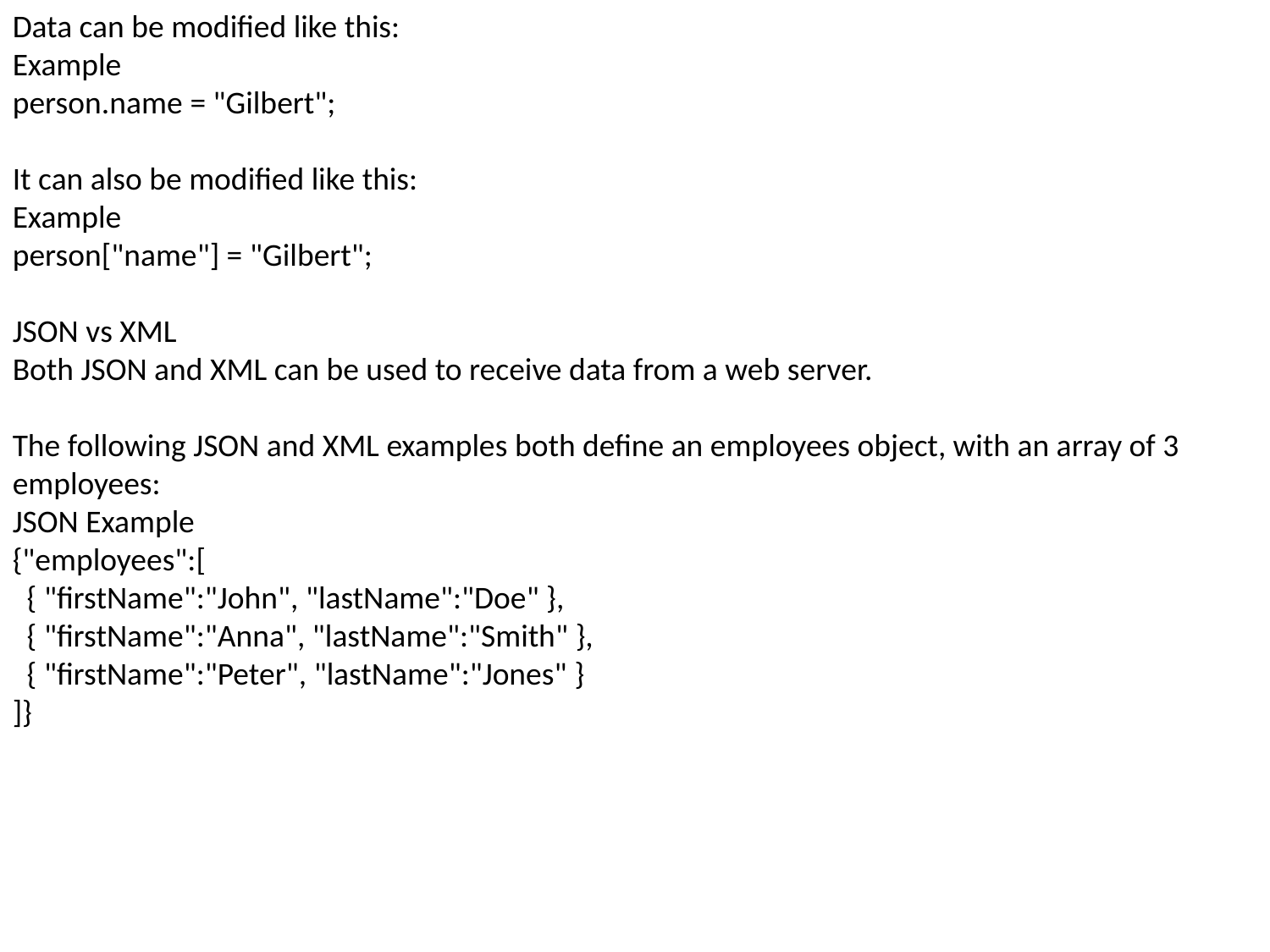

Data can be modified like this:
Example
person.name = "Gilbert";

It can also be modified like this:
Example
person["name"] = "Gilbert";

JSON vs XML
Both JSON and XML can be used to receive data from a web server.

The following JSON and XML examples both define an employees object, with an array of 3 employees:
JSON Example
{"employees":[
  { "firstName":"John", "lastName":"Doe" },
  { "firstName":"Anna", "lastName":"Smith" },
  { "firstName":"Peter", "lastName":"Jones" }
]}